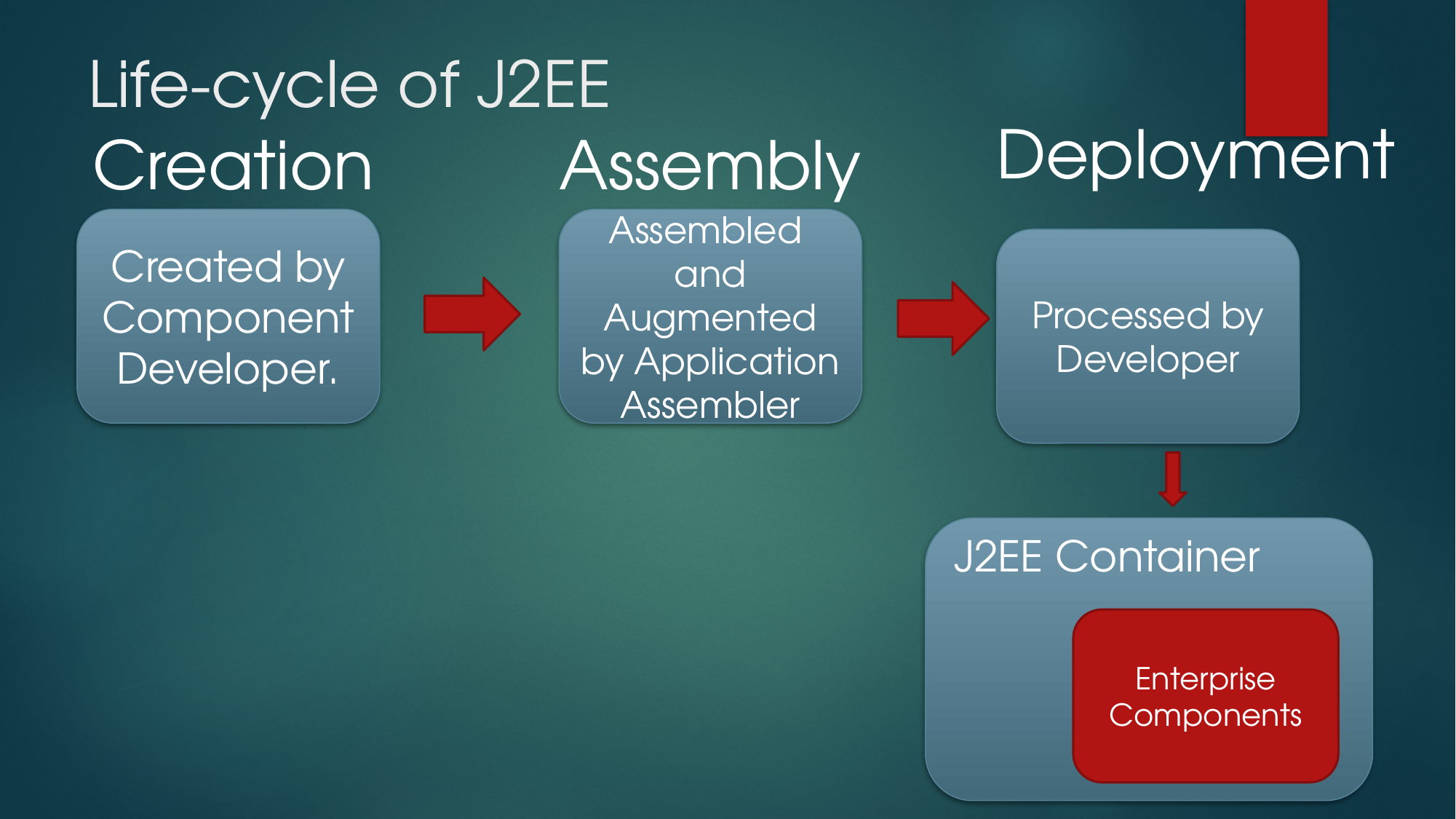

# Life-cycle of J2EE
Deployment
Assembly
Creation
Created by Component Developer.
Assembled  and Augmented by Application Assembler
Processed by Developer

J2EE Container
Enterprise Components